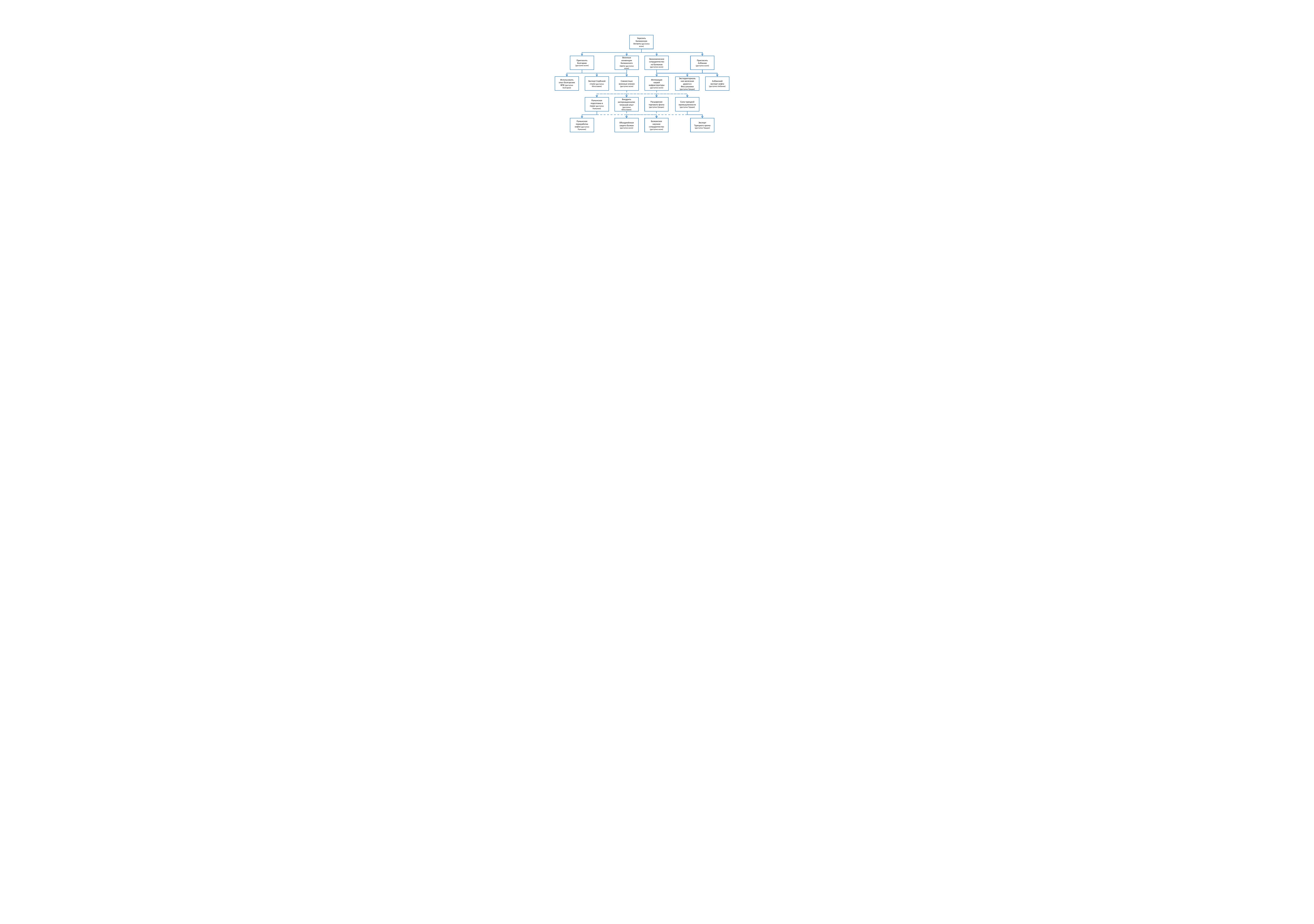

Укрепить Балканскую Антанту (доступно всем)
Пригласить Болгарию (доступно всем)
Экономическое сотрудничество на Балканах (доступно всем)
Пригласить Албанию (доступно всем)
Военные конвенции Балканского пакта (доступно всем)
Использовать опыт Болгарских ВПК (доступно Болгарии)
Экспорт Сербской стали (доступно Югославии)
Совместные военные учения (доступно всем)
Интеграция нашей инфраструктуры (доступно всем)
Экстерриториальная железная дорога в Фессалоники (доступно Греции)
Албанский экспорт нефти (доступно Албании)
Румынская подготовка в горах (доступно Румынии)
Внедрить интернационалистический опыт (доступно Югославии)
Расширение торгового флота (доступно Греции)
Сила турецкой промышленности (доступно Турции)
Экспорт Турецкого хрома (доступно Турции)
Румынская переработка нефти (доступно Румынии)
Объединённая защита Балкан (доступно всем)
Балканское научное сотрудничество (доступно всем)